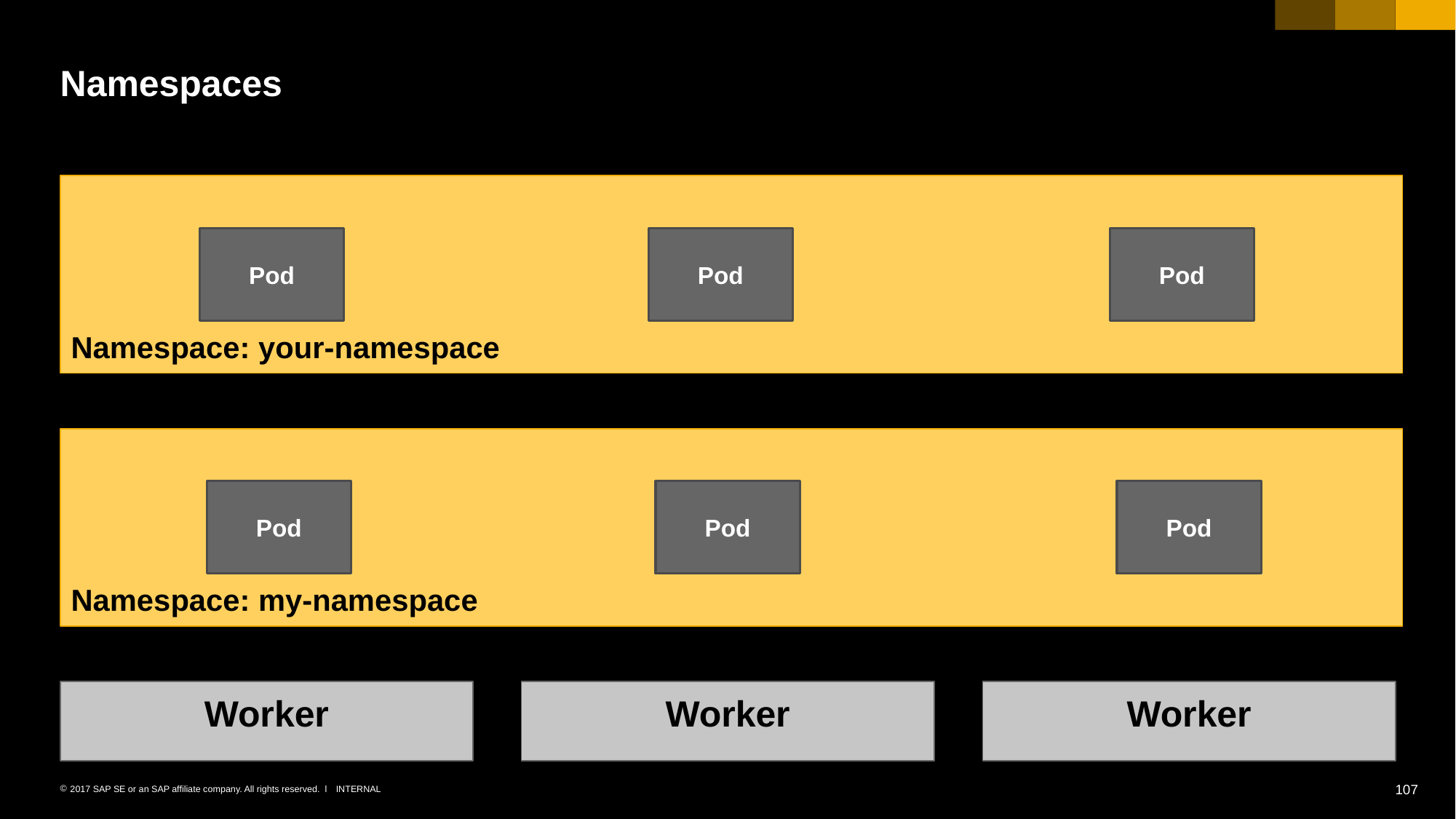

# Namespaces
Namespace: your-namespace
Pod
Pod
Pod
Namespace: my-namespace
Pod
Pod
Pod
Worker
Worker
Worker